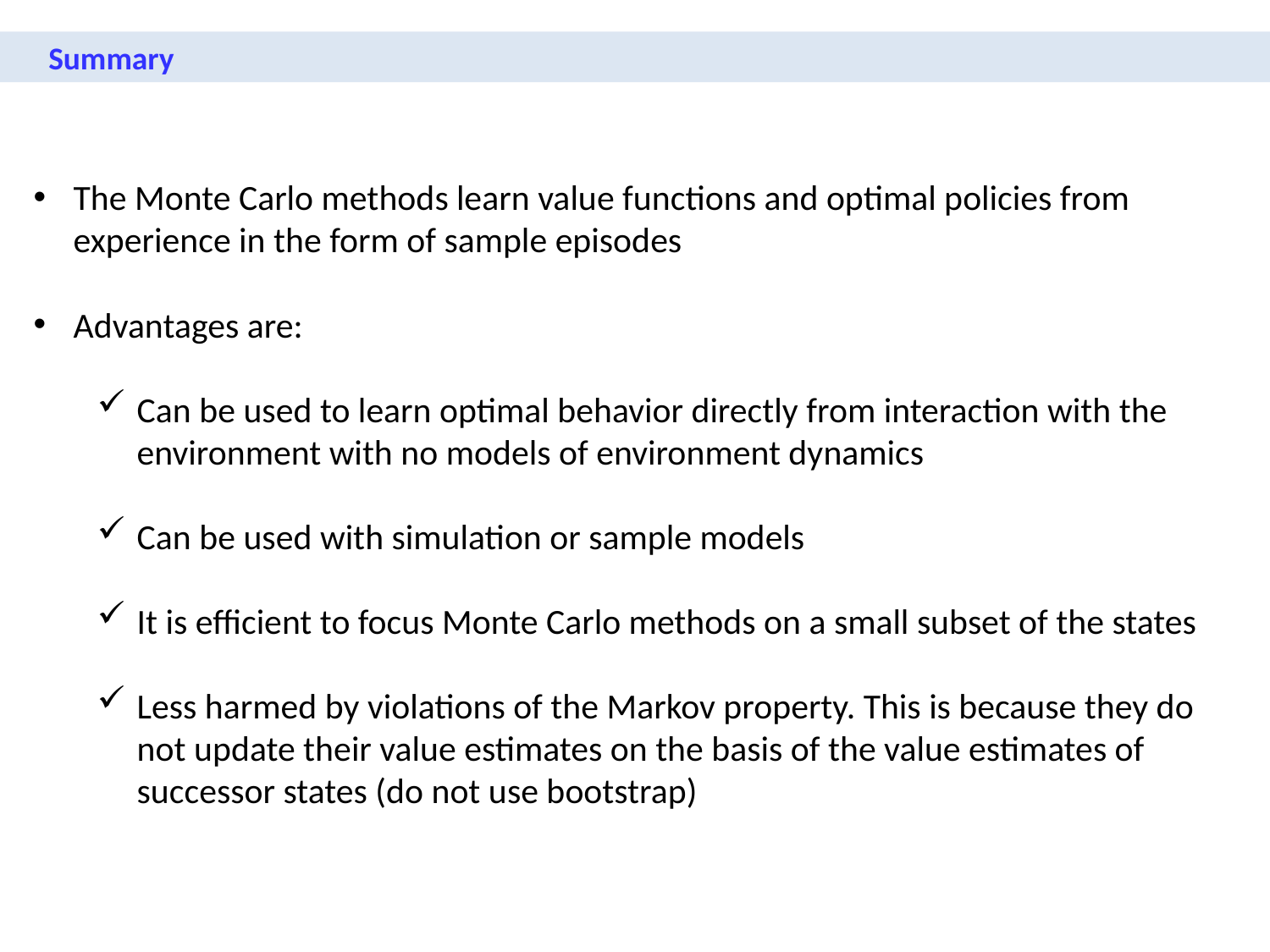

Summary
The Monte Carlo methods learn value functions and optimal policies from experience in the form of sample episodes

Advantages are:

Can be used to learn optimal behavior directly from interaction with the environment with no models of environment dynamics

Can be used with simulation or sample models

It is efficient to focus Monte Carlo methods on a small subset of the states

Less harmed by violations of the Markov property. This is because they do not update their value estimates on the basis of the value estimates of successor states (do not use bootstrap)